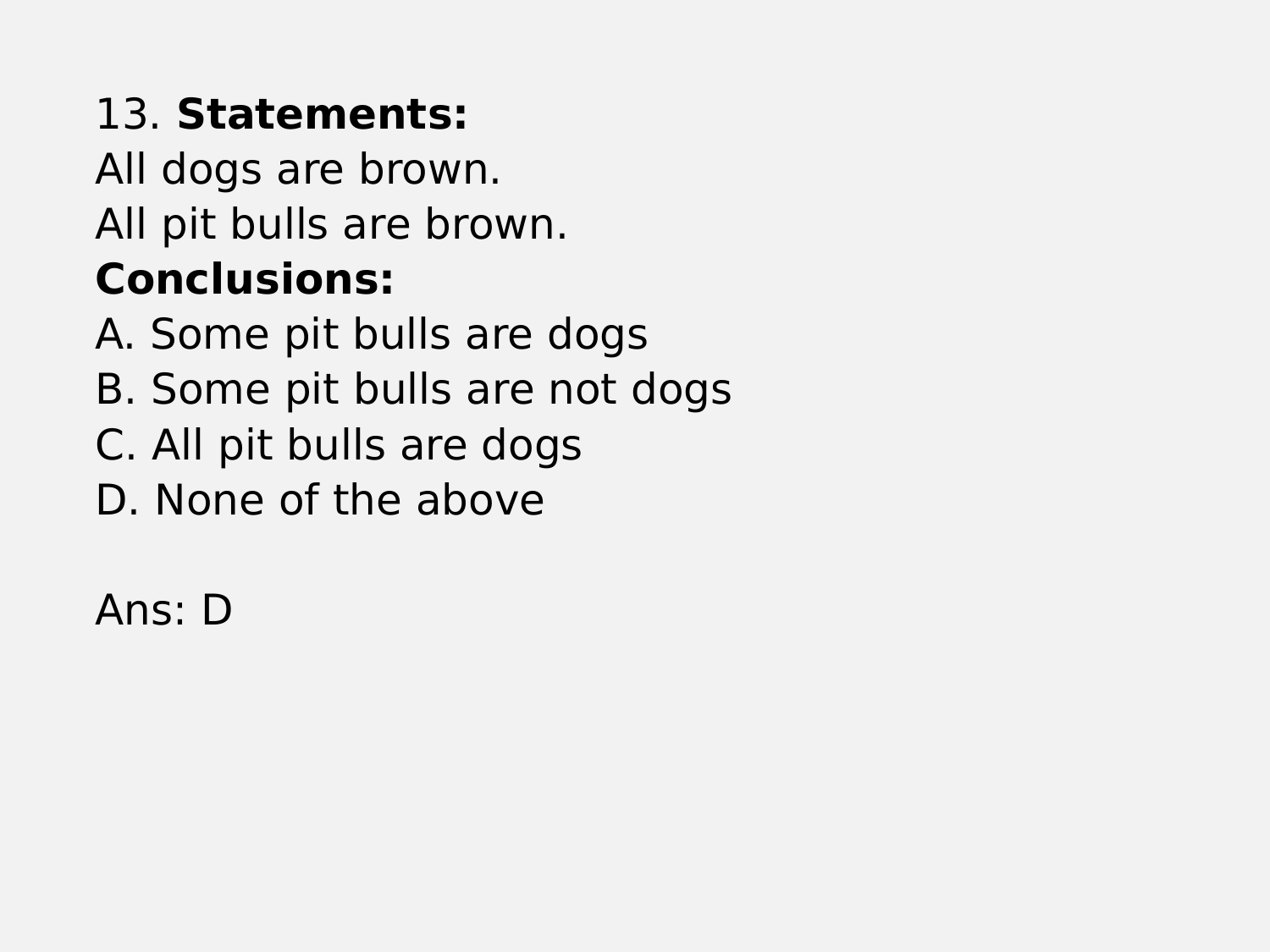

13. Statements:
All dogs are brown.
All pit bulls are brown.
Conclusions:
A. Some pit bulls are dogs
B. Some pit bulls are not dogs
C. All pit bulls are dogs
D. None of the above

Ans: D